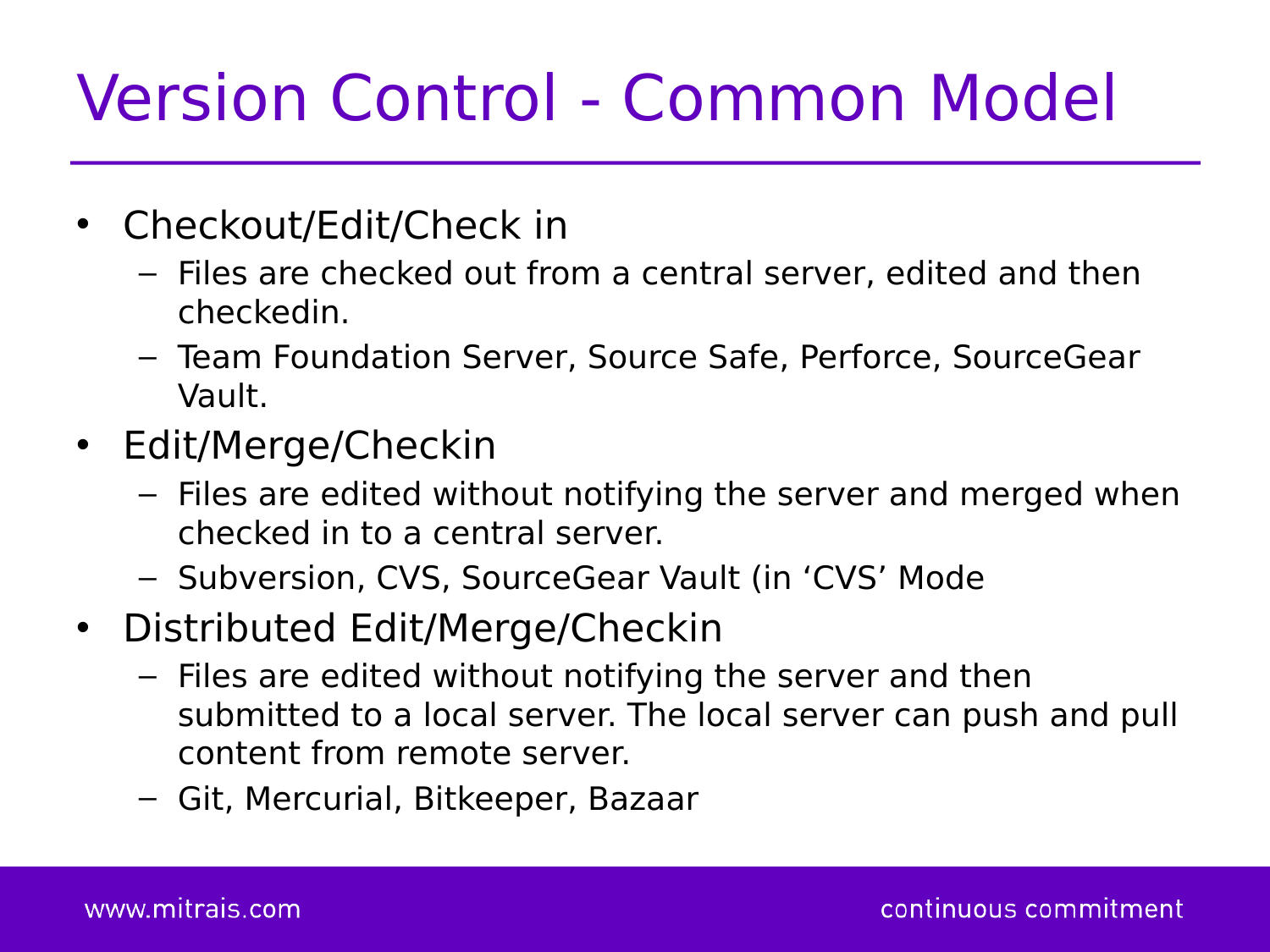

# Version Control - Common Model
Checkout/Edit/Check in
Files are checked out from a central server, edited and then checkedin.
Team Foundation Server, Source Safe, Perforce, SourceGear Vault.
Edit/Merge/Checkin
Files are edited without notifying the server and merged when checked in to a central server.
Subversion, CVS, SourceGear Vault (in ‘CVS’ Mode
Distributed Edit/Merge/Checkin
Files are edited without notifying the server and then submitted to a local server. The local server can push and pull content from remote server.
Git, Mercurial, Bitkeeper, Bazaar